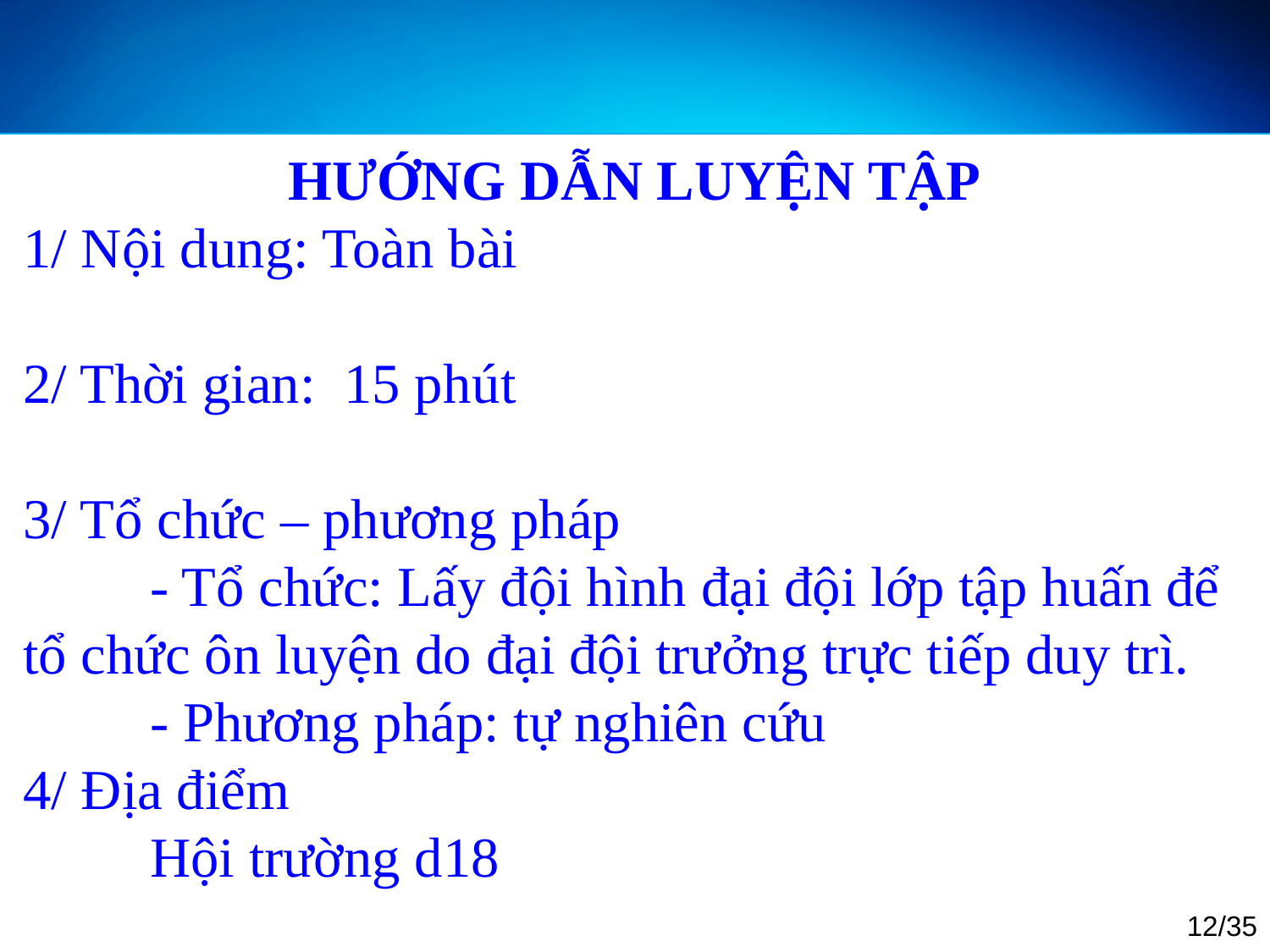

HƯỚNG DẪN LUYỆN TẬP
1/ Nội dung: Toàn bài

2/ Thời gian:  15 phút

3/ Tổ chức – phương pháp
	- Tổ chức: Lấy đội hình đại đội lớp tập huấn để tổ chức ôn luyện do đại đội trưởng trực tiếp duy trì.
	- Phương pháp: tự nghiên cứu
4/ Địa điểm
 	Hội trường d18
12/35